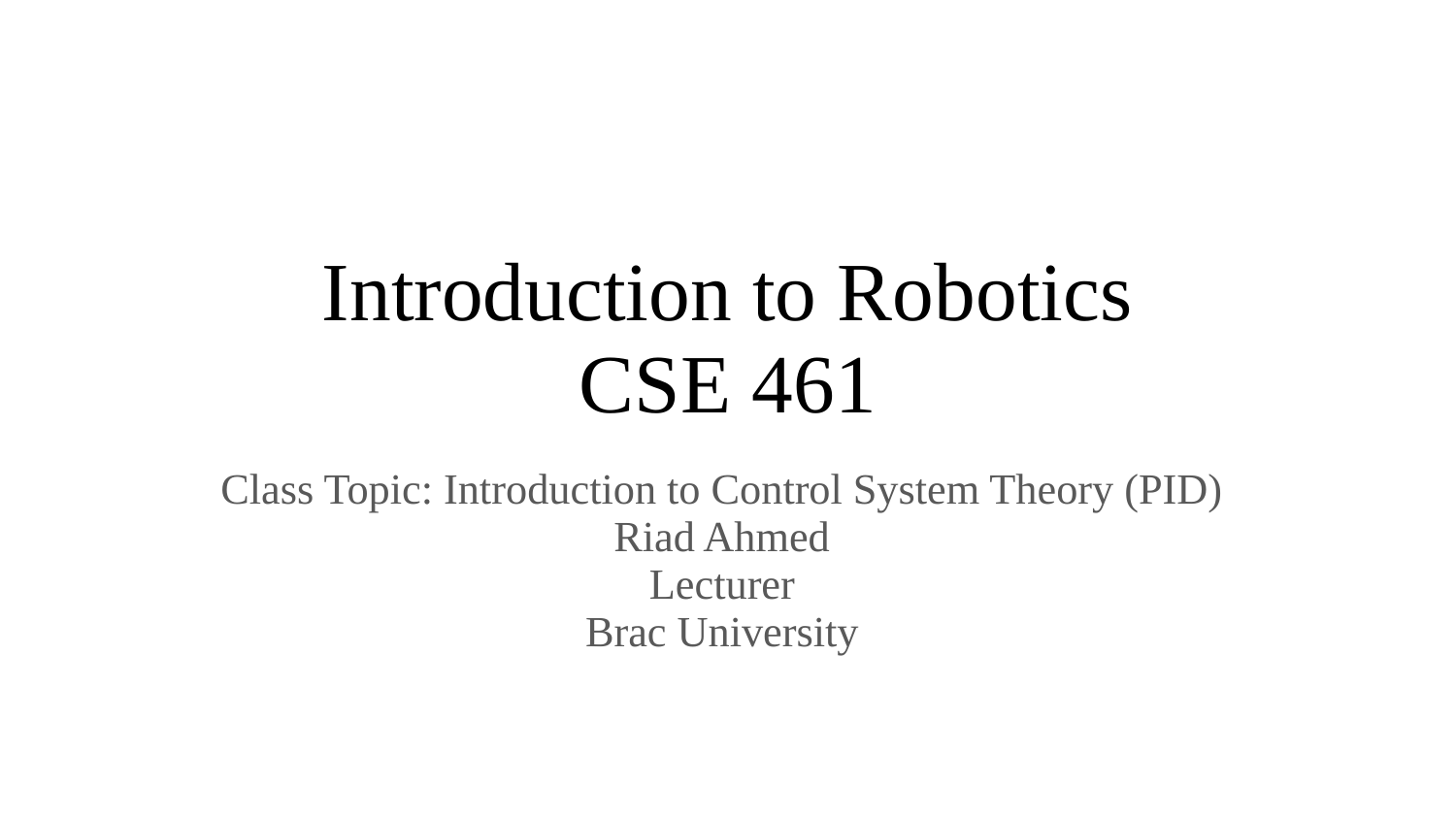

# Introduction to Robotics
CSE 461
Class Topic: Introduction to Control System Theory (PID)
Riad Ahmed
Lecturer
Brac University